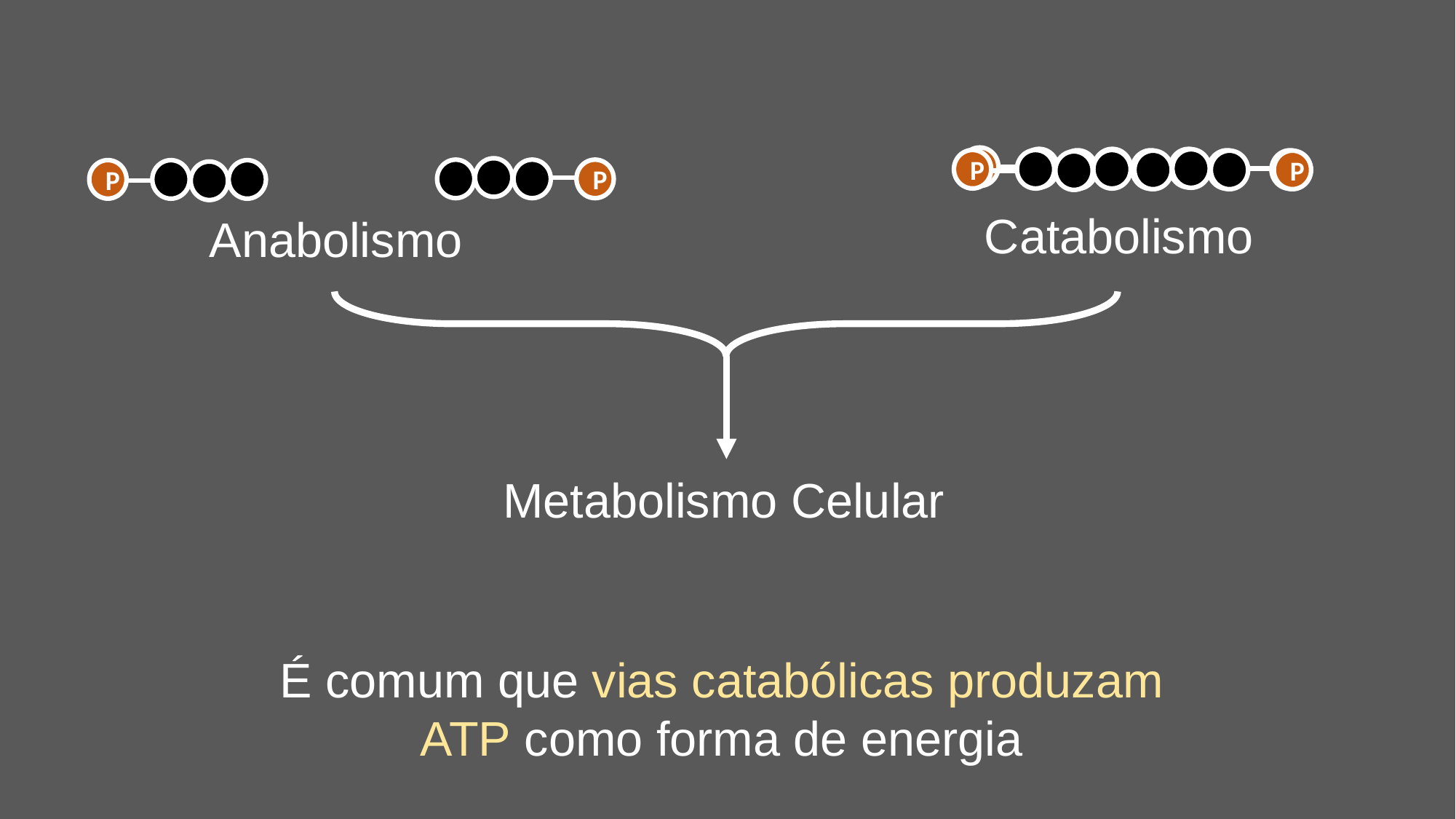

P

P

P

P

P

P
Catabolismo
Anabolismo
Metabolismo Celular
É comum que vias catabólicas produzam ATP como forma de energia